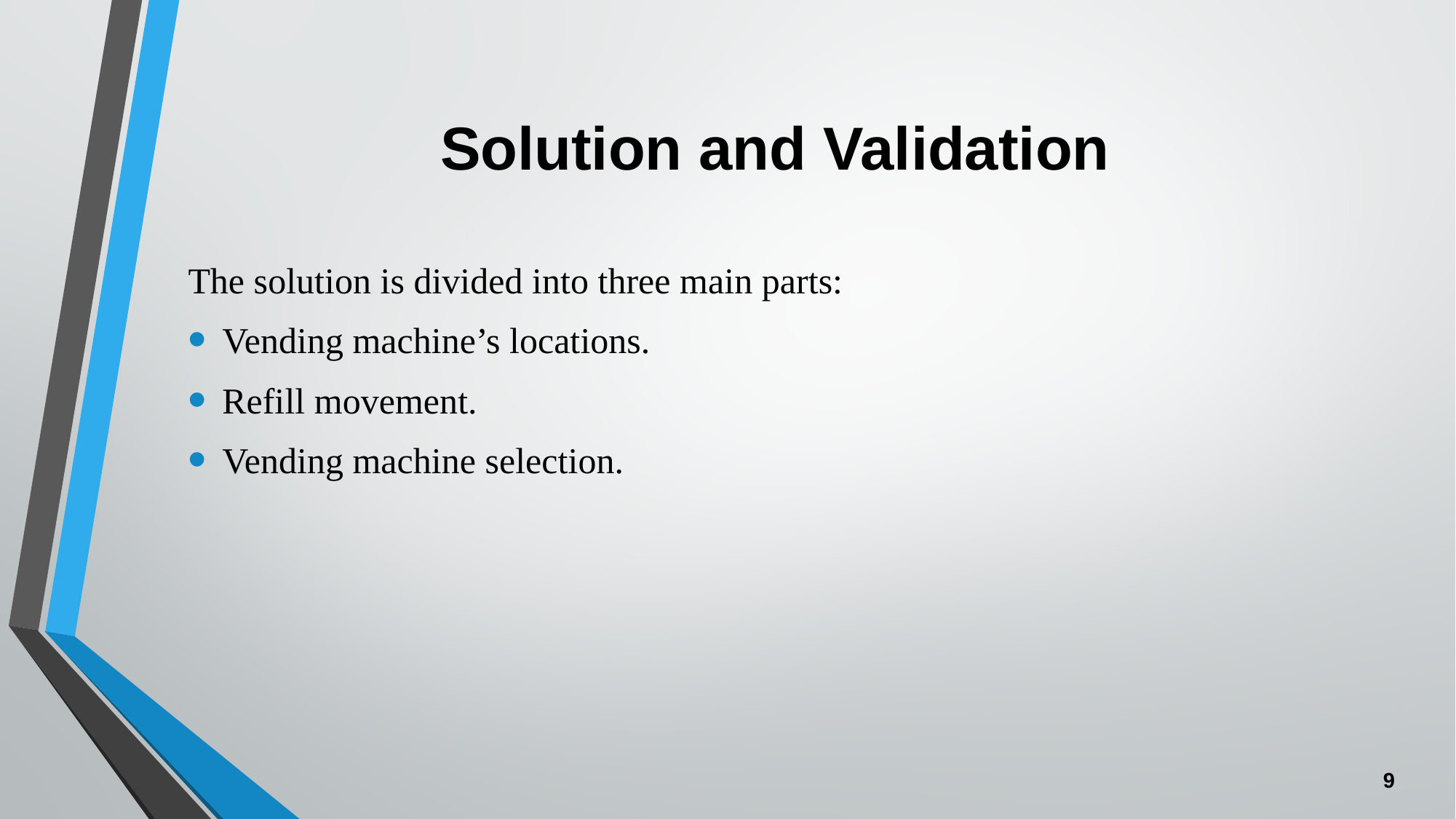

# Solution and Validation
The solution is divided into three main parts:
Vending machine’s locations.
Refill movement.
Vending machine selection.
9